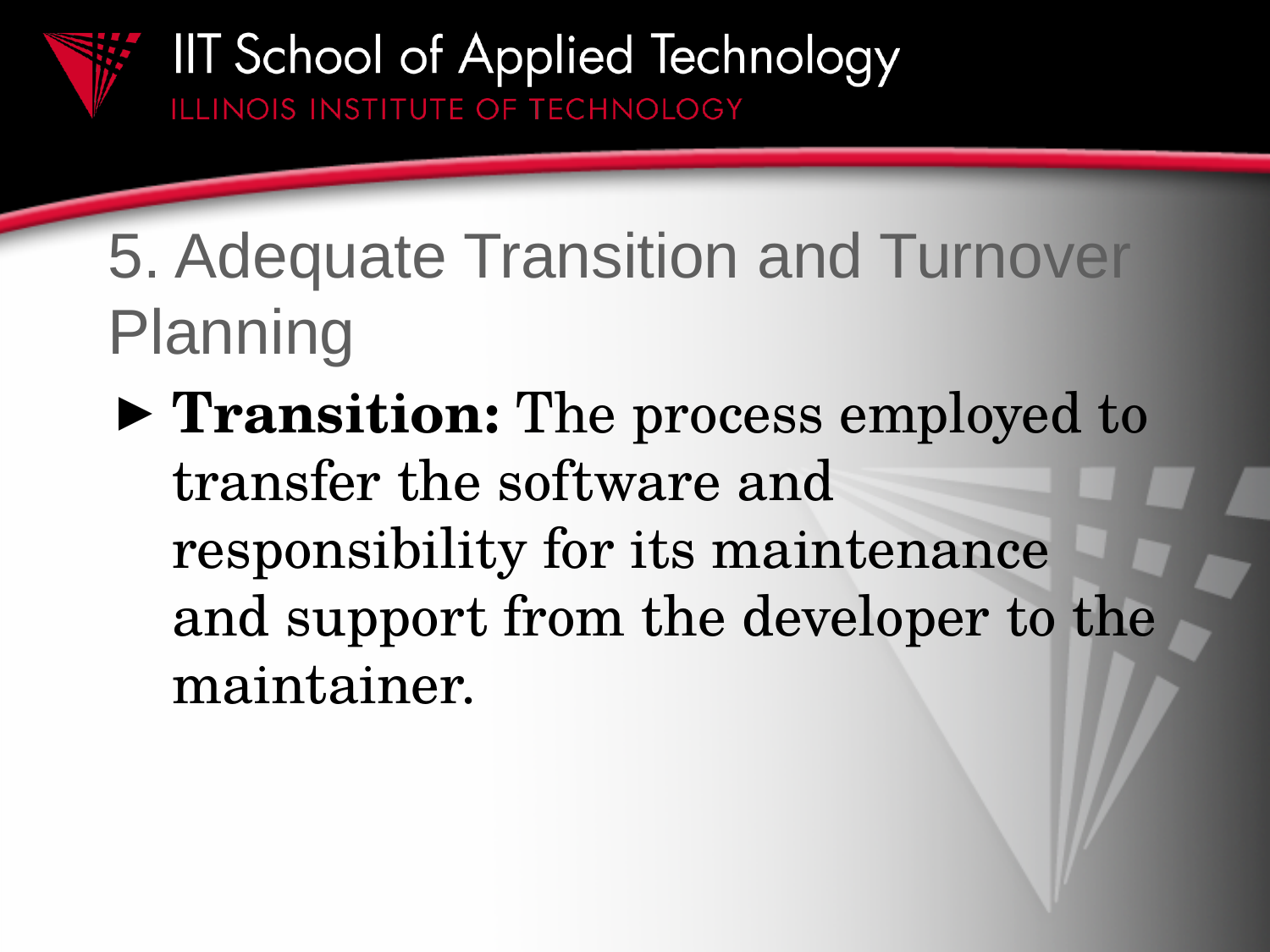

# 5. Adequate Transition and Turnover Planning
Transition: The process employed to transfer the software and responsibility for its maintenance and support from the developer to the maintainer.